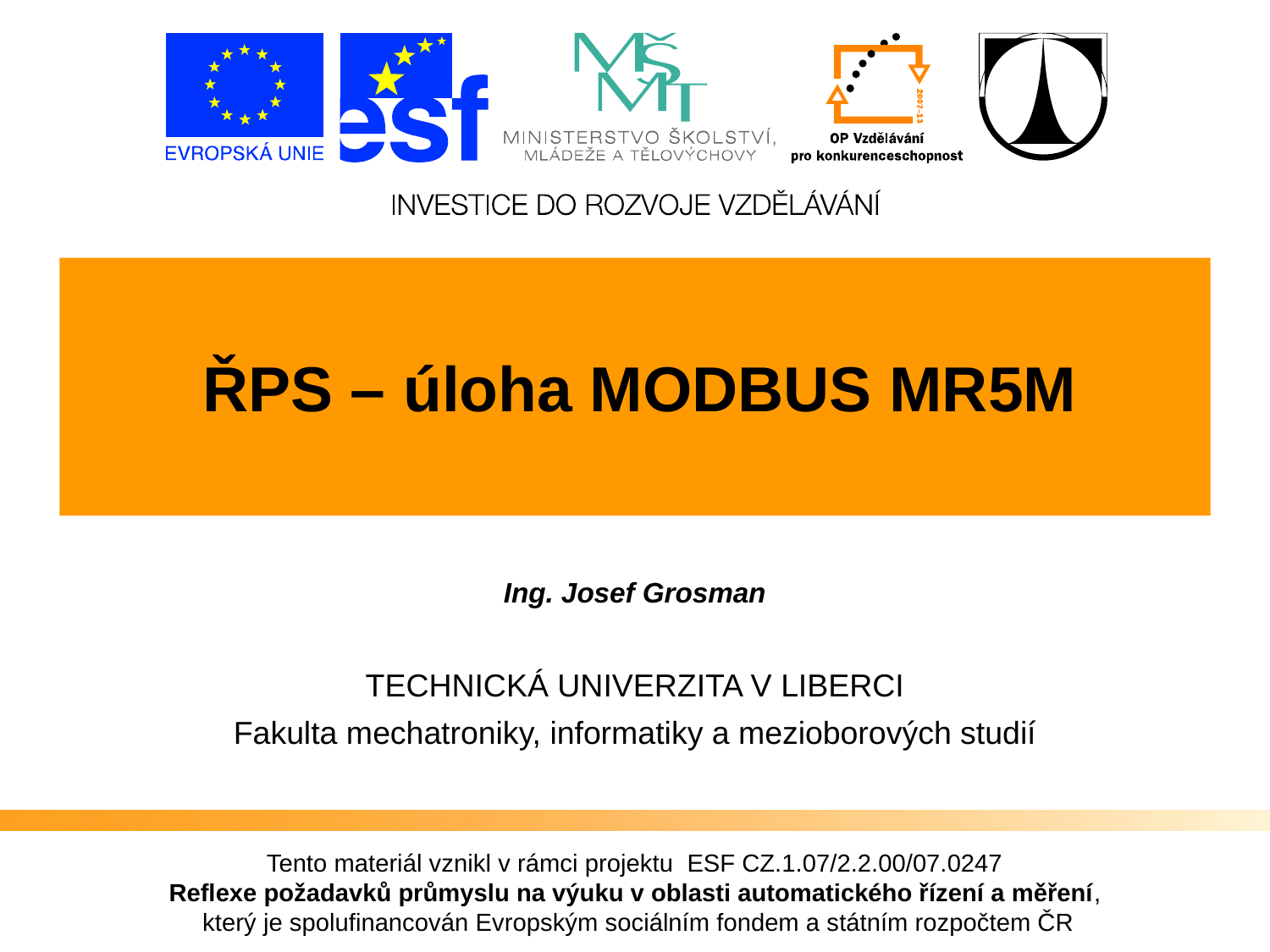

ŘPS – úloha MODBUS MR5M
Ing. Josef Grosman